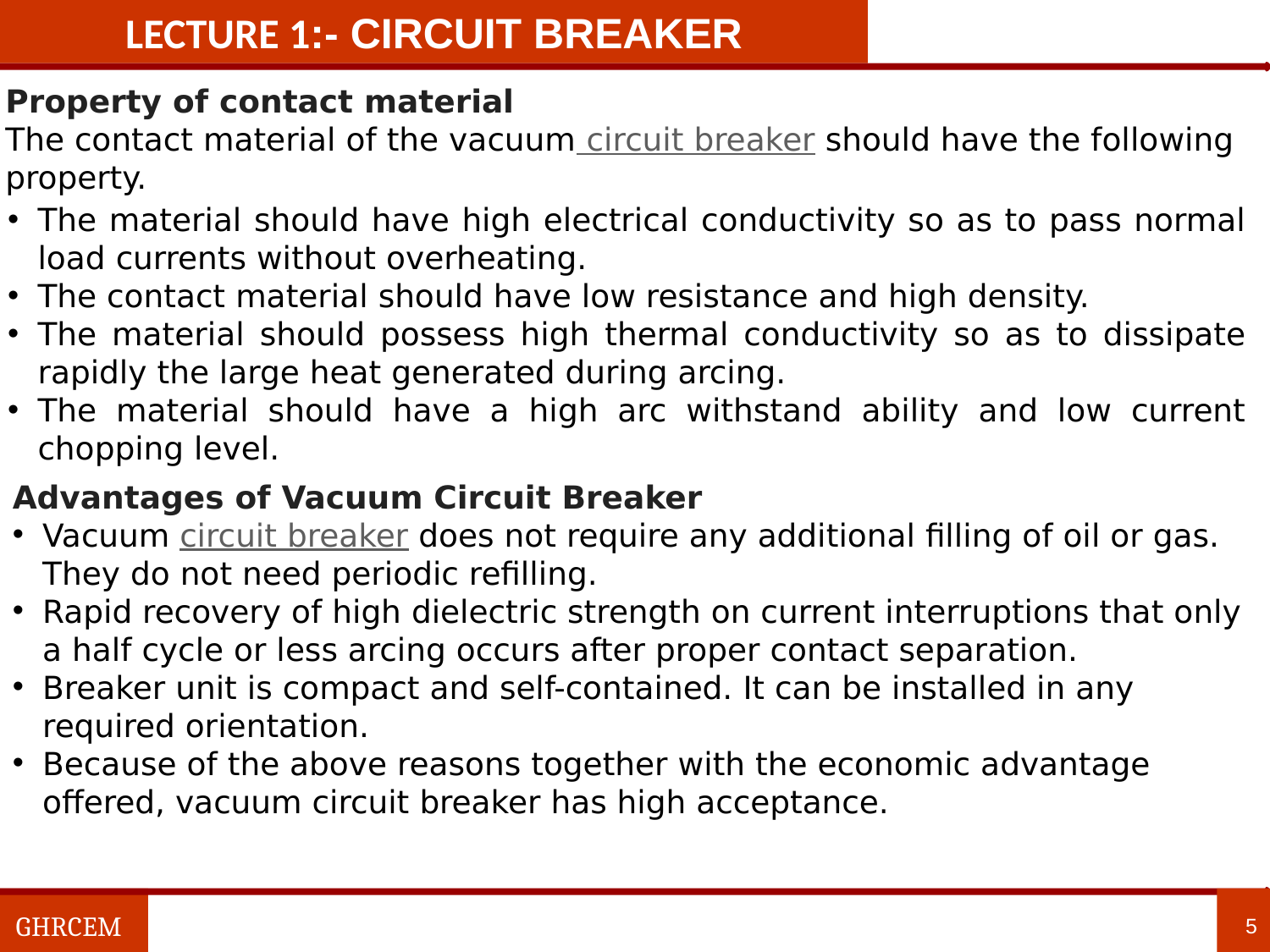

LECTURE 1:- circuit breaker

Property of contact material
The contact material of the vacuum circuit breaker should have the following property.

The material should have high electrical conductivity so as to pass normal load currents without overheating.
The contact material should have low resistance and high density.
The material should possess high thermal conductivity so as to dissipate rapidly the large heat generated during arcing.
The material should have a high arc withstand ability and low current chopping level.
Advantages of Vacuum Circuit Breaker
Vacuum circuit breaker does not require any additional filling of oil or gas. They do not need periodic refilling.
Rapid recovery of high dielectric strength on current interruptions that only a half cycle or less arcing occurs after proper contact separation.
Breaker unit is compact and self-contained. It can be installed in any required orientation.
Because of the above reasons together with the economic advantage offered, vacuum circuit breaker has high acceptance.
5
GHRCEM

5